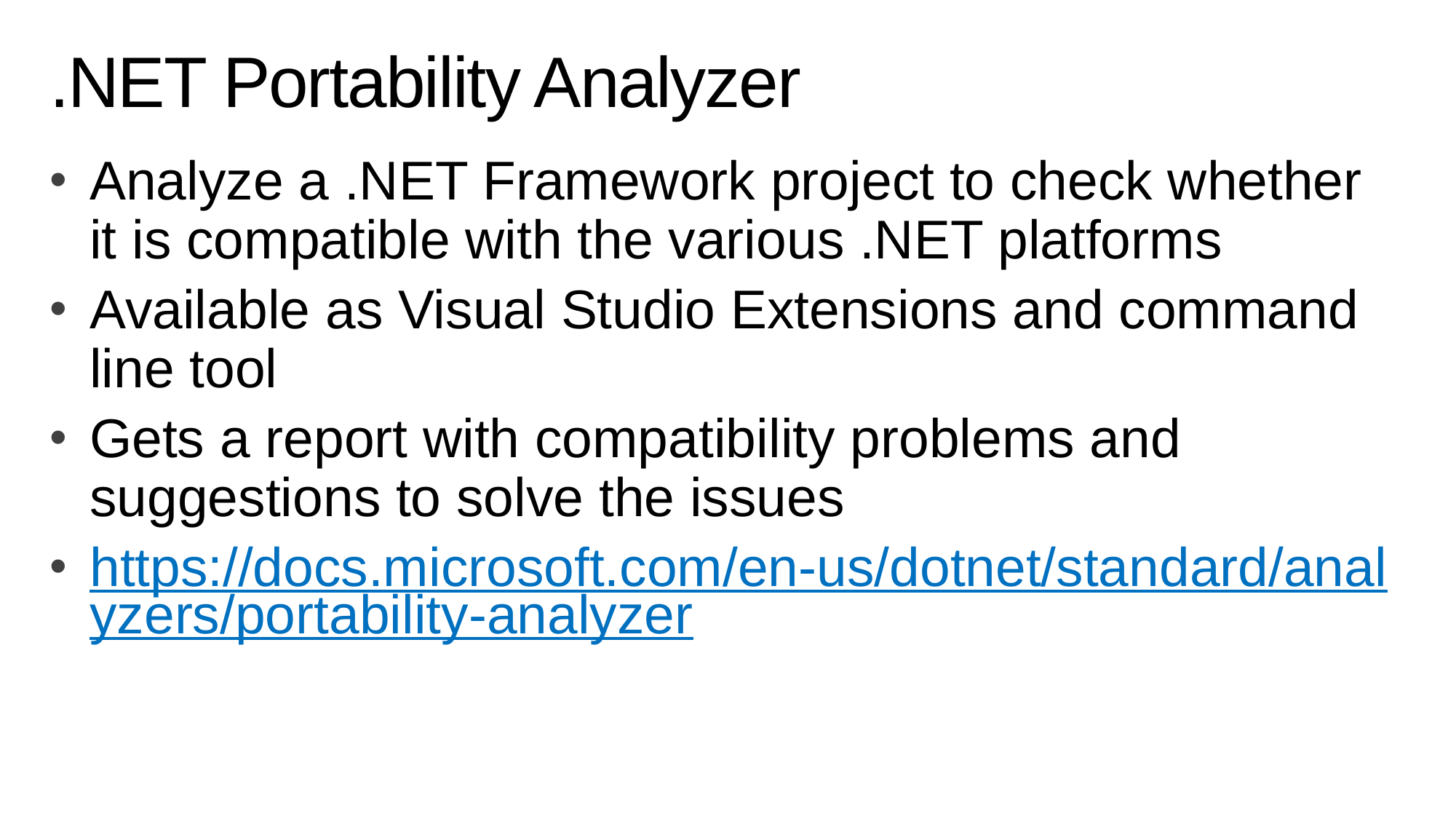

# .NET Portability Analyzer
Analyze a .NET Framework project to check whether it is compatible with the various .NET platforms
Available as Visual Studio Extensions and command line tool
Gets a report with compatibility problems and suggestions to solve the issues
https://docs.microsoft.com/en-us/dotnet/standard/analyzers/portability-analyzer